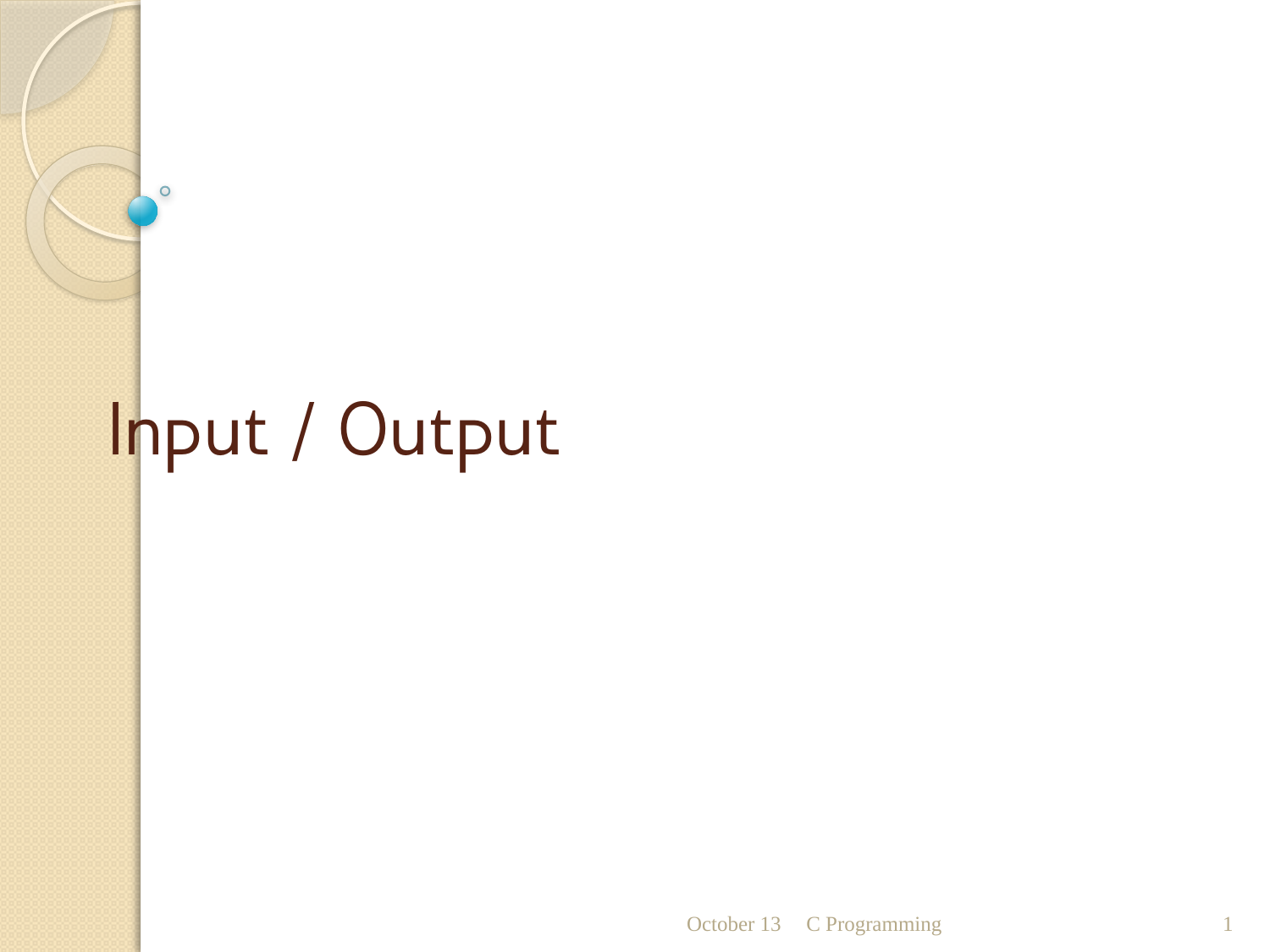

# Input / Output
October 13
C Programming
1